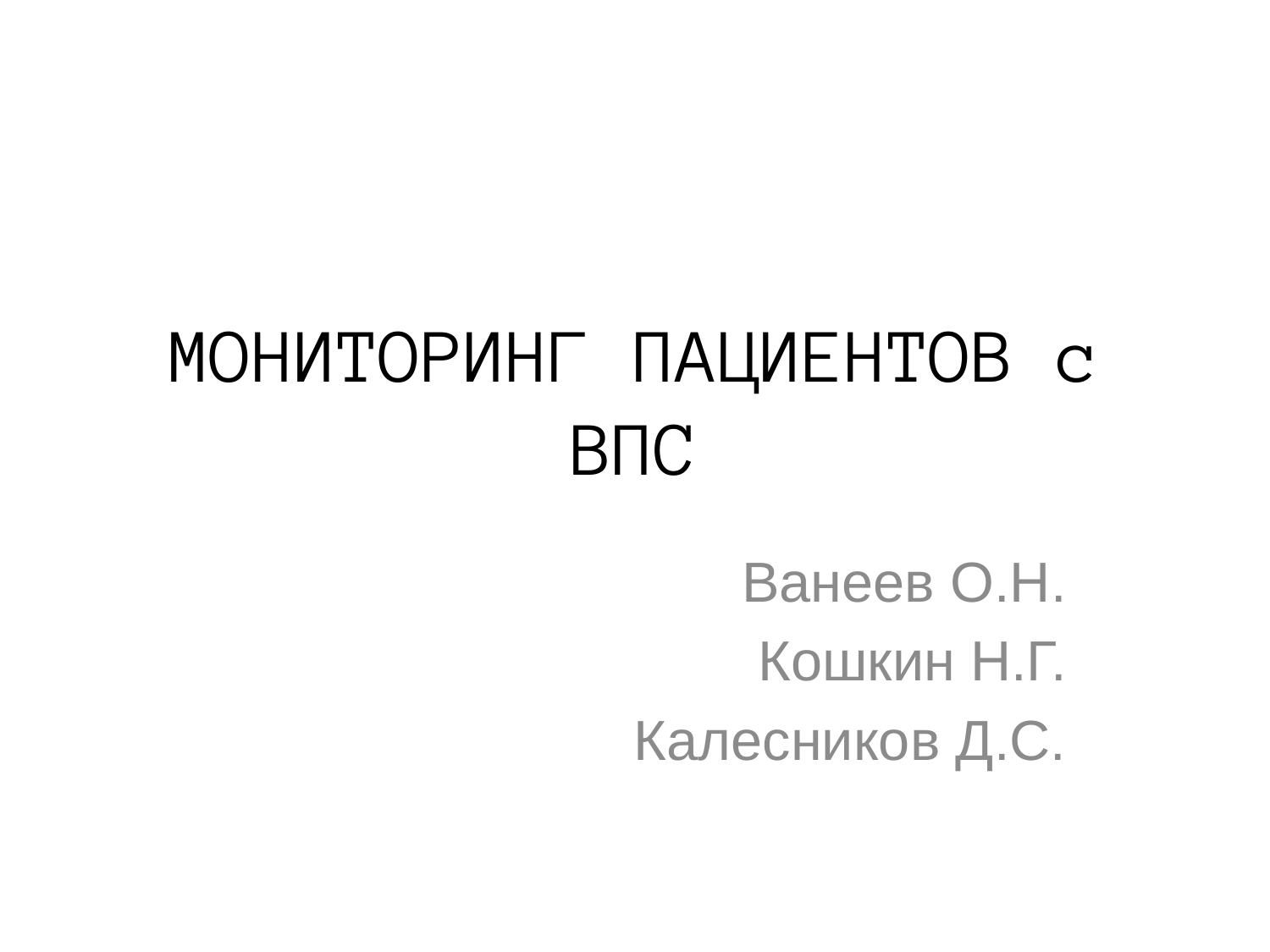

# МОНИТОРИНГ ПАЦИЕНТОВ с ВПС
Ванеев О.Н.
Кошкин Н.Г.
Калесников Д.С.